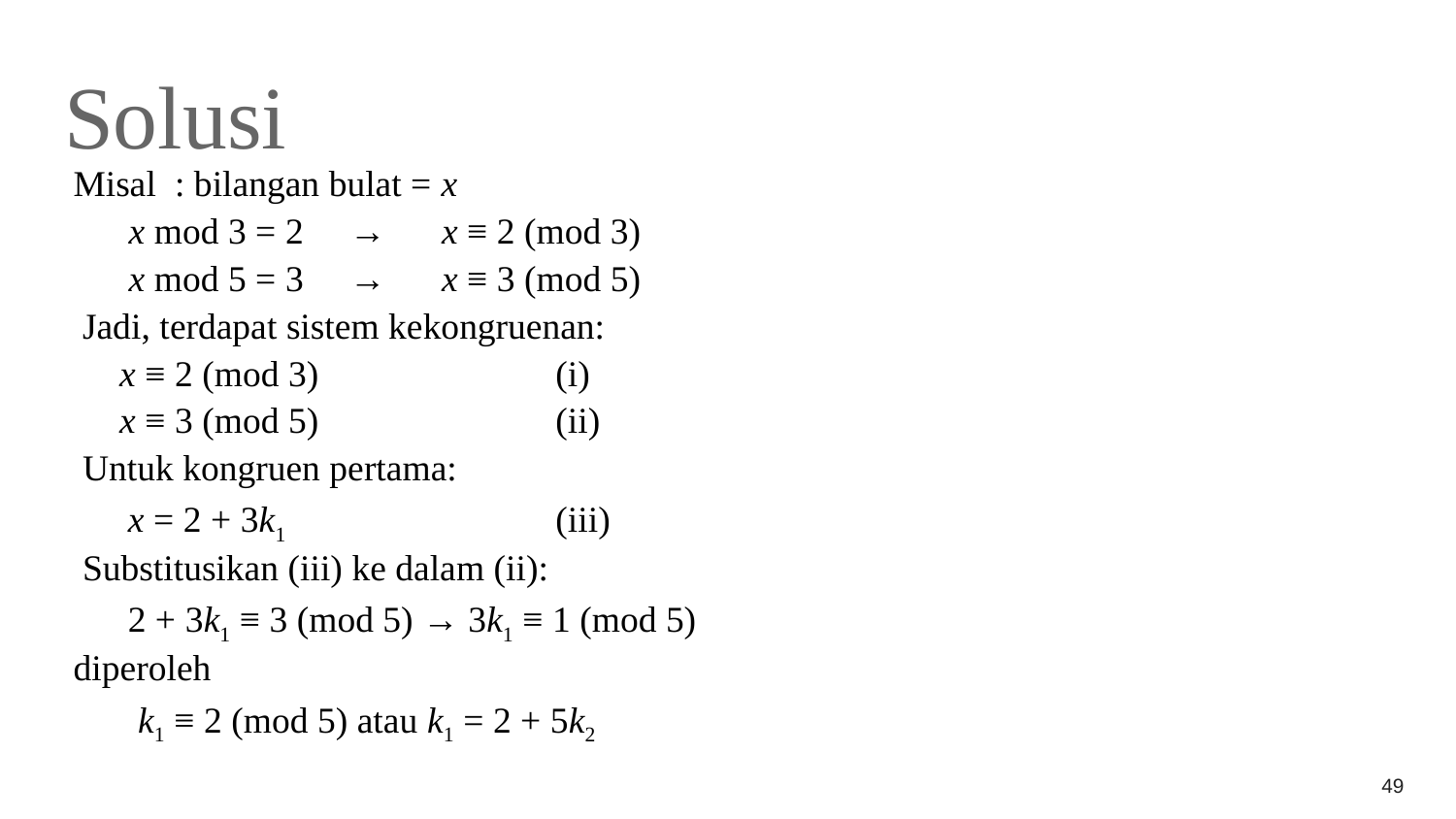

# Solusi
 Misal  : bilangan bulat = x
       x mod 3 = 2     →      x ≡ 2 (mod 3)
       x mod 5 = 3     →      x ≡ 3 (mod 5)
  Jadi, terdapat sistem kekongruenan:
      x ≡ 2 (mod 3)		(i)
      x ≡ 3 (mod 5)		(ii)
  Untuk kongruen pertama:
 	 x = 2 + 3k1		(iii)
  Substitusikan (iii) ke dalam (ii):
 	 2 + 3k1 ≡ 3 (mod 5) → 3k1 ≡ 1 (mod 5)
 diperoleh
        k1 ≡ 2 (mod 5) atau k1 = 2 + 5k2
49